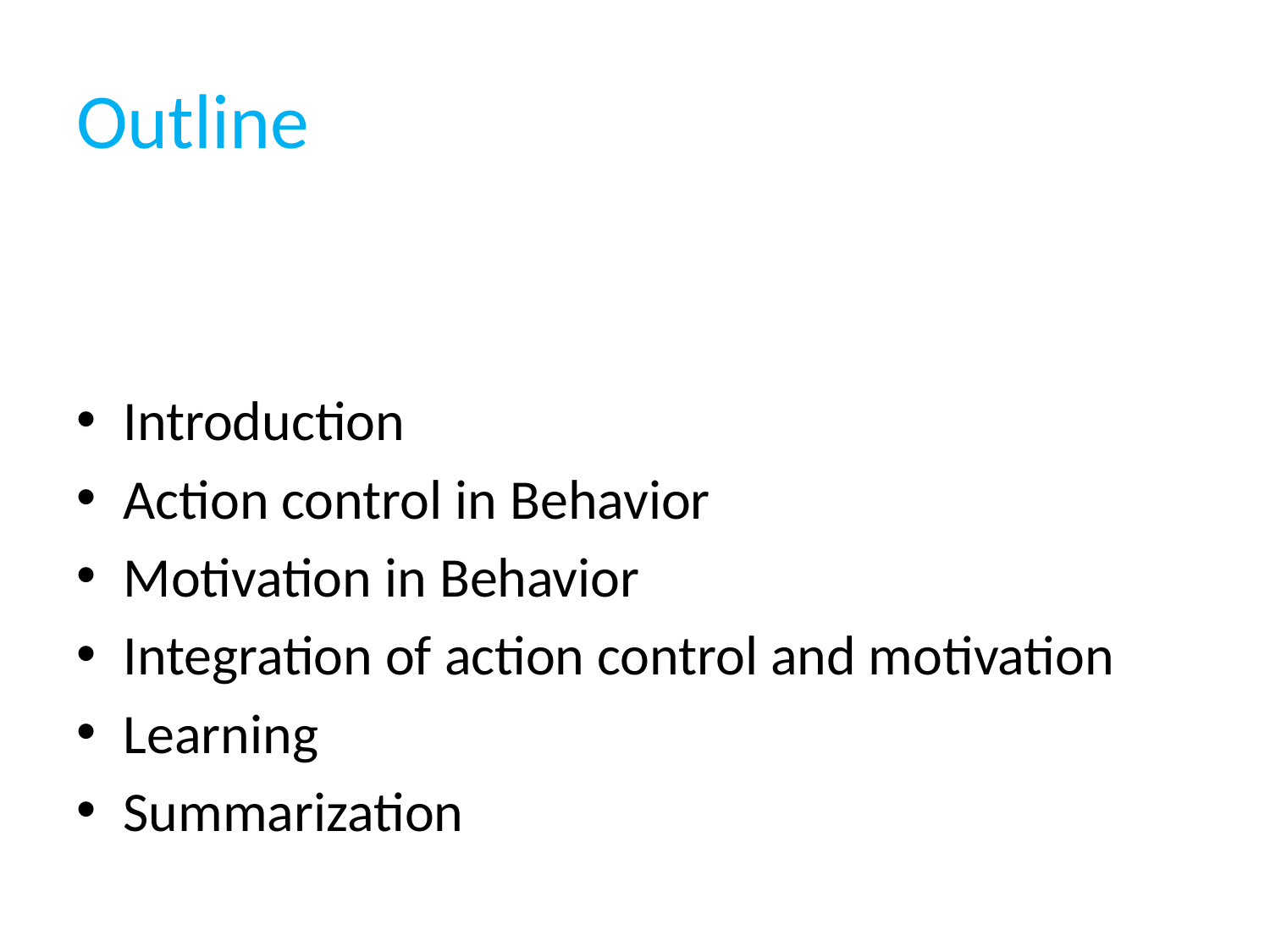

# Outline

Introduction
Action control in Behavior
Motivation in Behavior
Integration of action control and motivation
Learning
Summarization